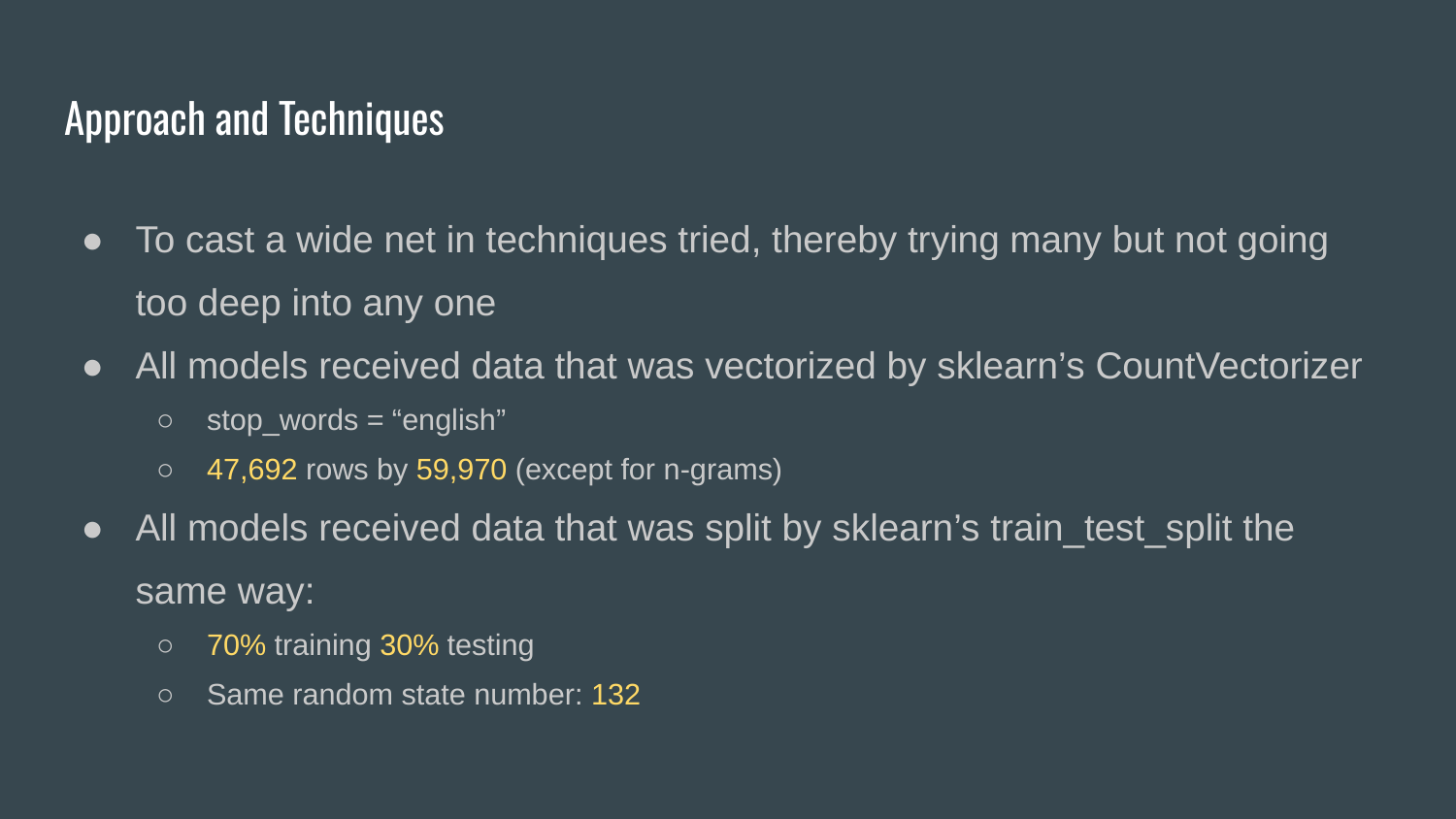

# Approach and Techniques
To cast a wide net in techniques tried, thereby trying many but not going too deep into any one
All models received data that was vectorized by sklearn’s CountVectorizer
stop_words = “english”
47,692 rows by 59,970 (except for n-grams)
All models received data that was split by sklearn’s train_test_split the same way:
70% training 30% testing
Same random state number: 132